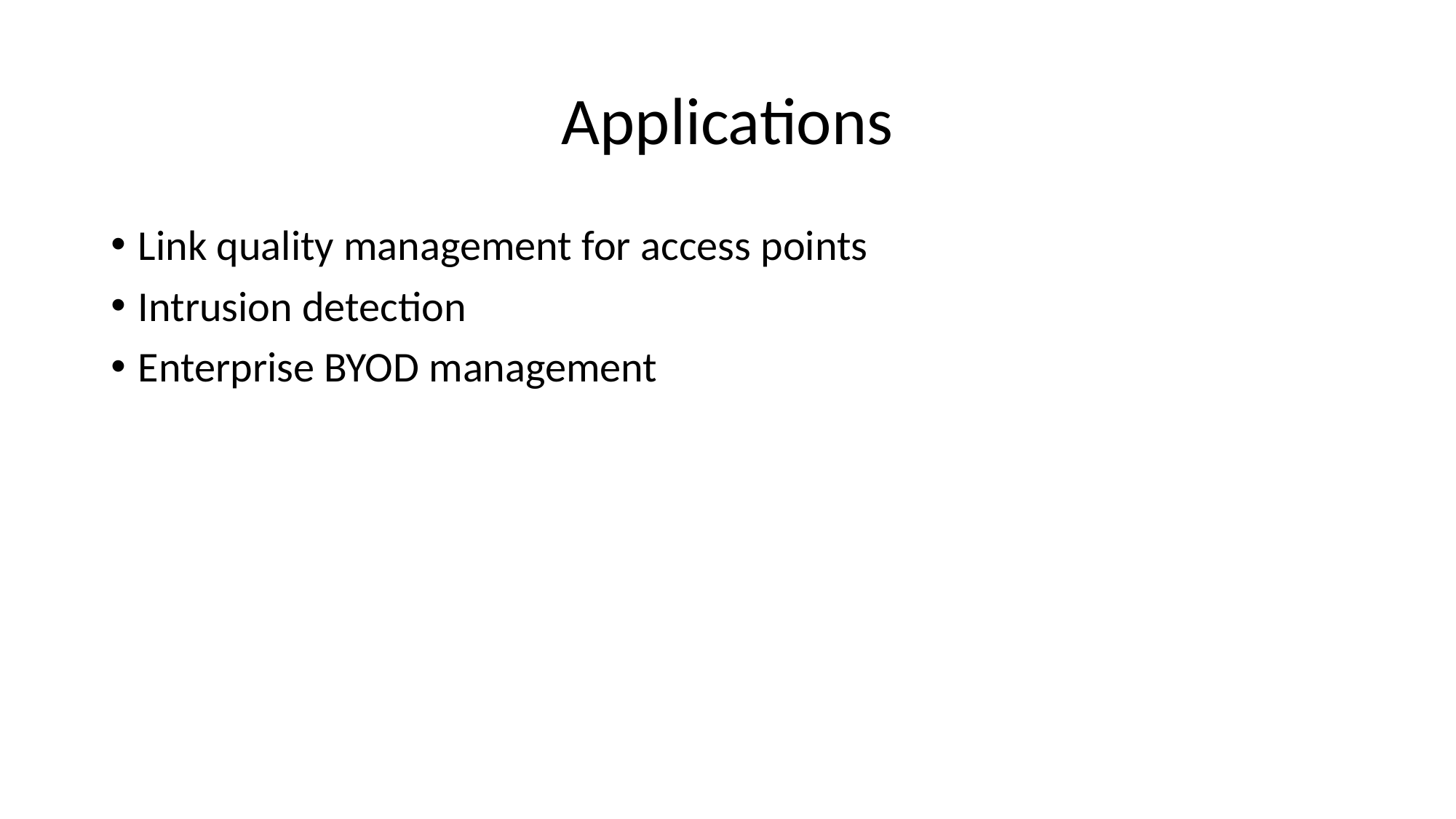

# Applications
Link quality management for access points
Intrusion detection
Enterprise BYOD management